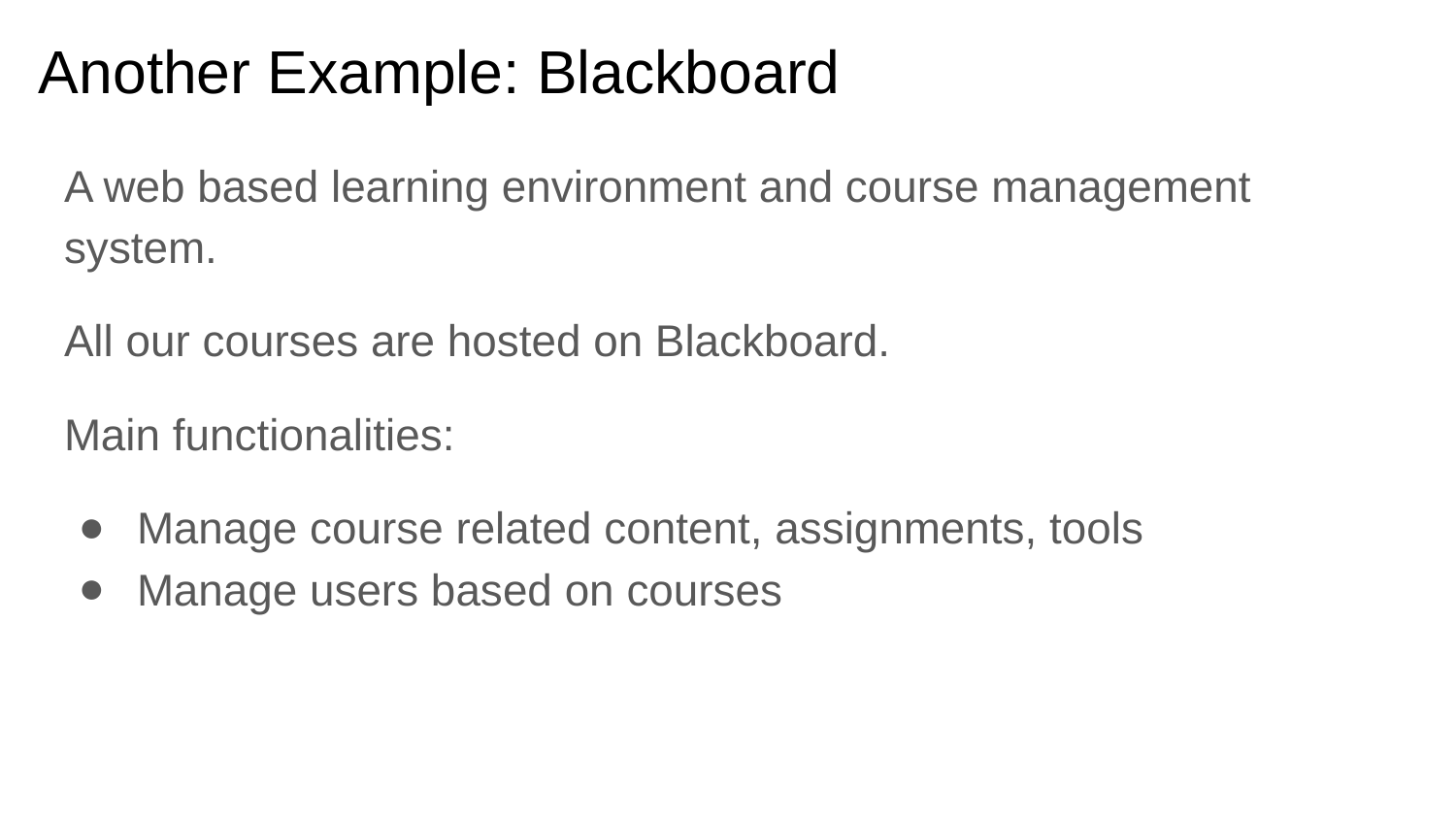

# Another Example: Blackboard
A web based learning environment and course management system.
All our courses are hosted on Blackboard.
Main functionalities:
Manage course related content, assignments, tools
Manage users based on courses